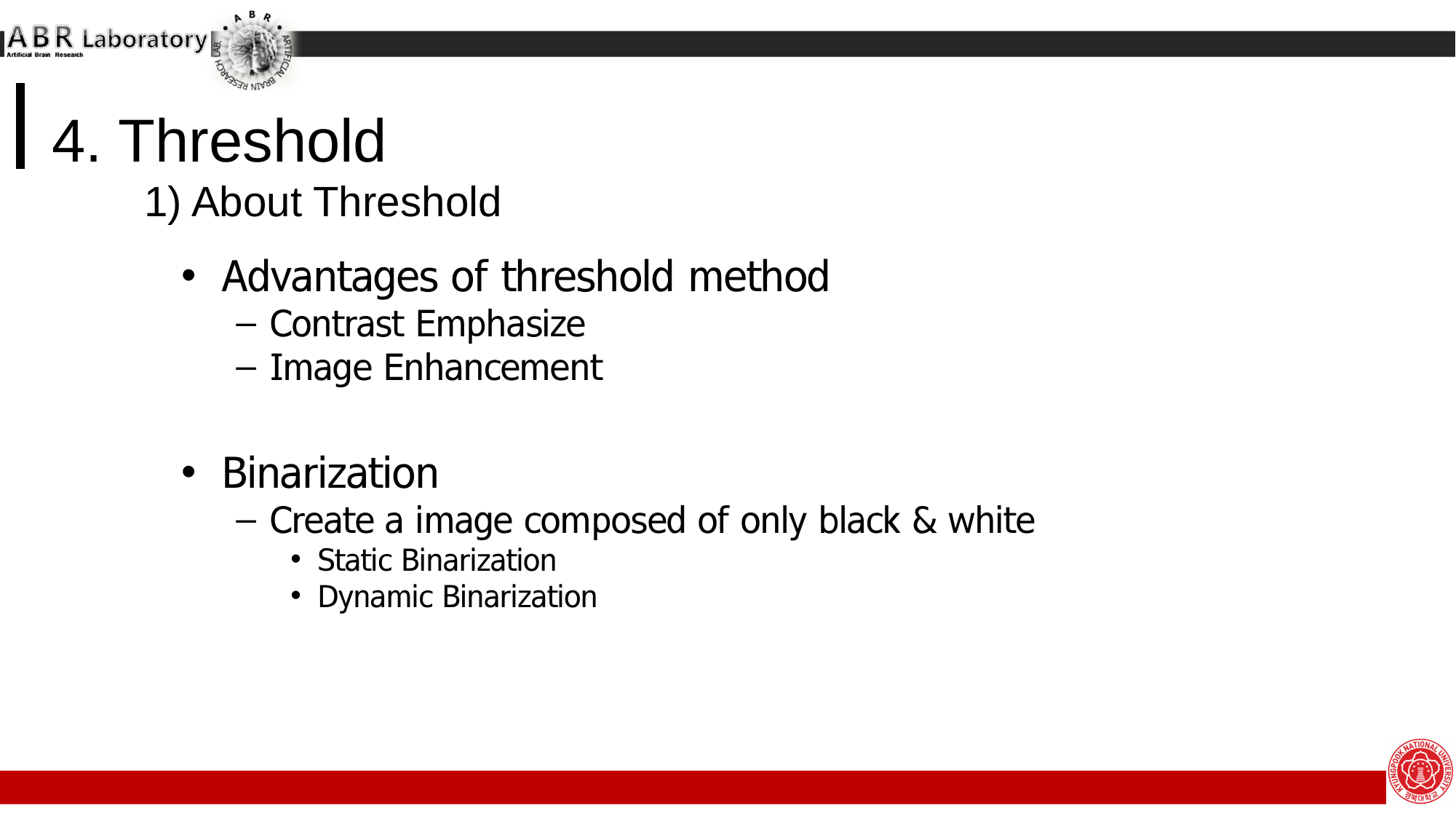

4. Threshold
	1) About Threshold
Advantages of threshold method
Contrast Emphasize
Image Enhancement

Binarization
Create a image composed of only black & white
Static Binarization
Dynamic Binarization